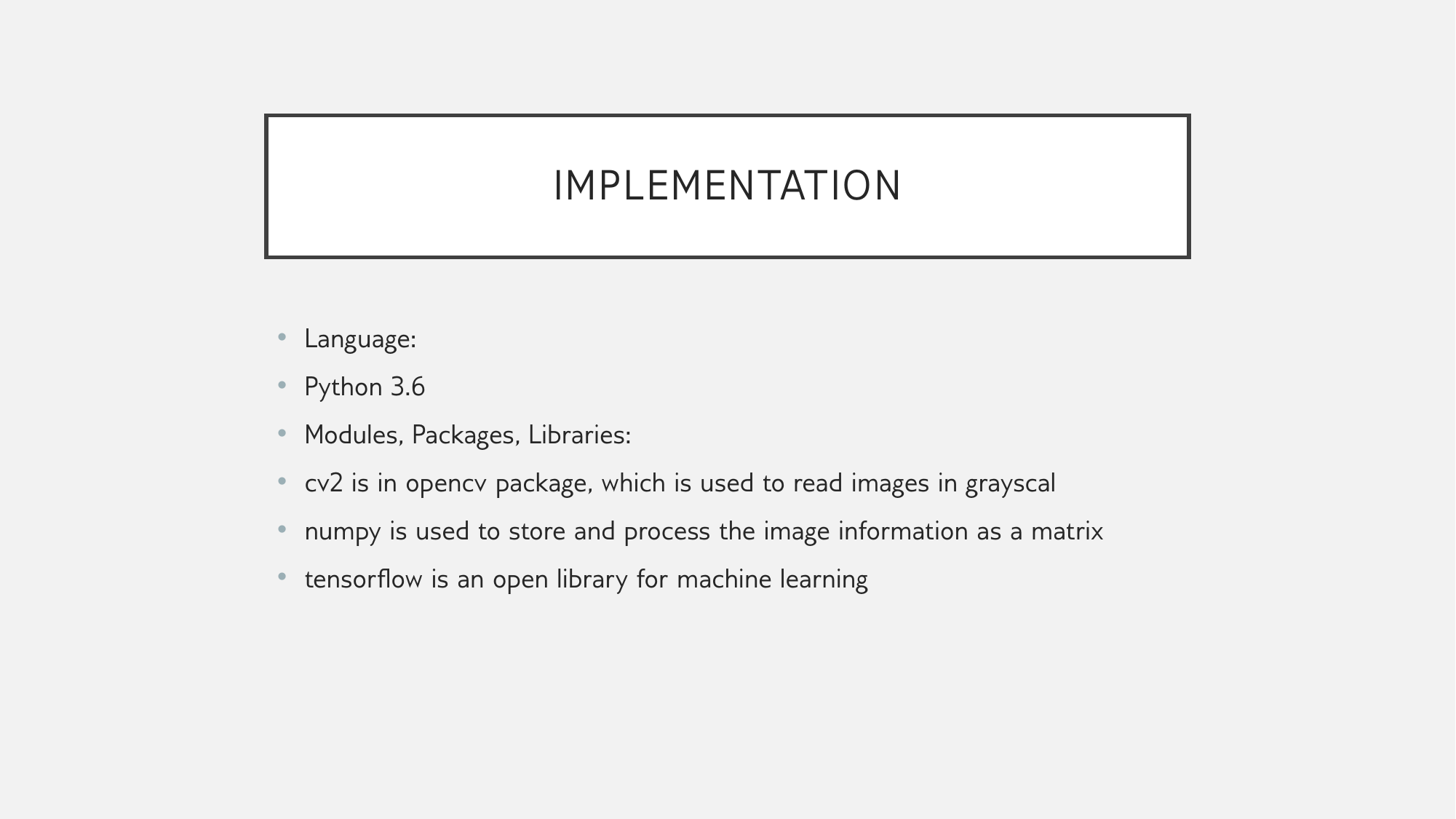

# Implementation
Language:
Python 3.6
Modules, Packages, Libraries:
cv2 is in opencv package, which is used to read images in grayscal
numpy is used to store and process the image information as a matrix
tensorflow is an open library for machine learning